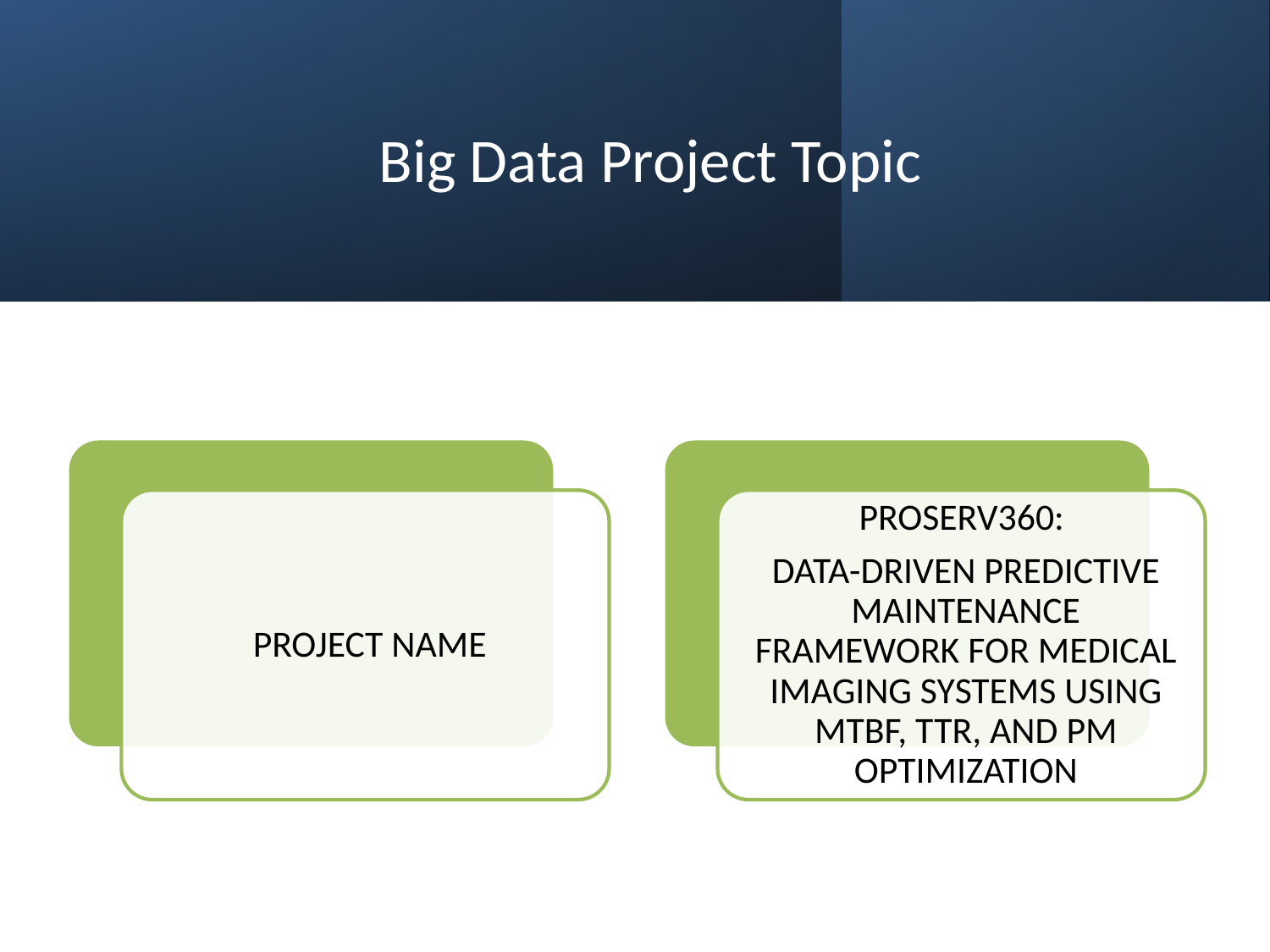

# Big Data Project Topic
Project Name
ProServ360:
Data-Driven Predictive Maintenance Framework for Medical Imaging Systems Using MTBF, TTR, and PM Optimization
2